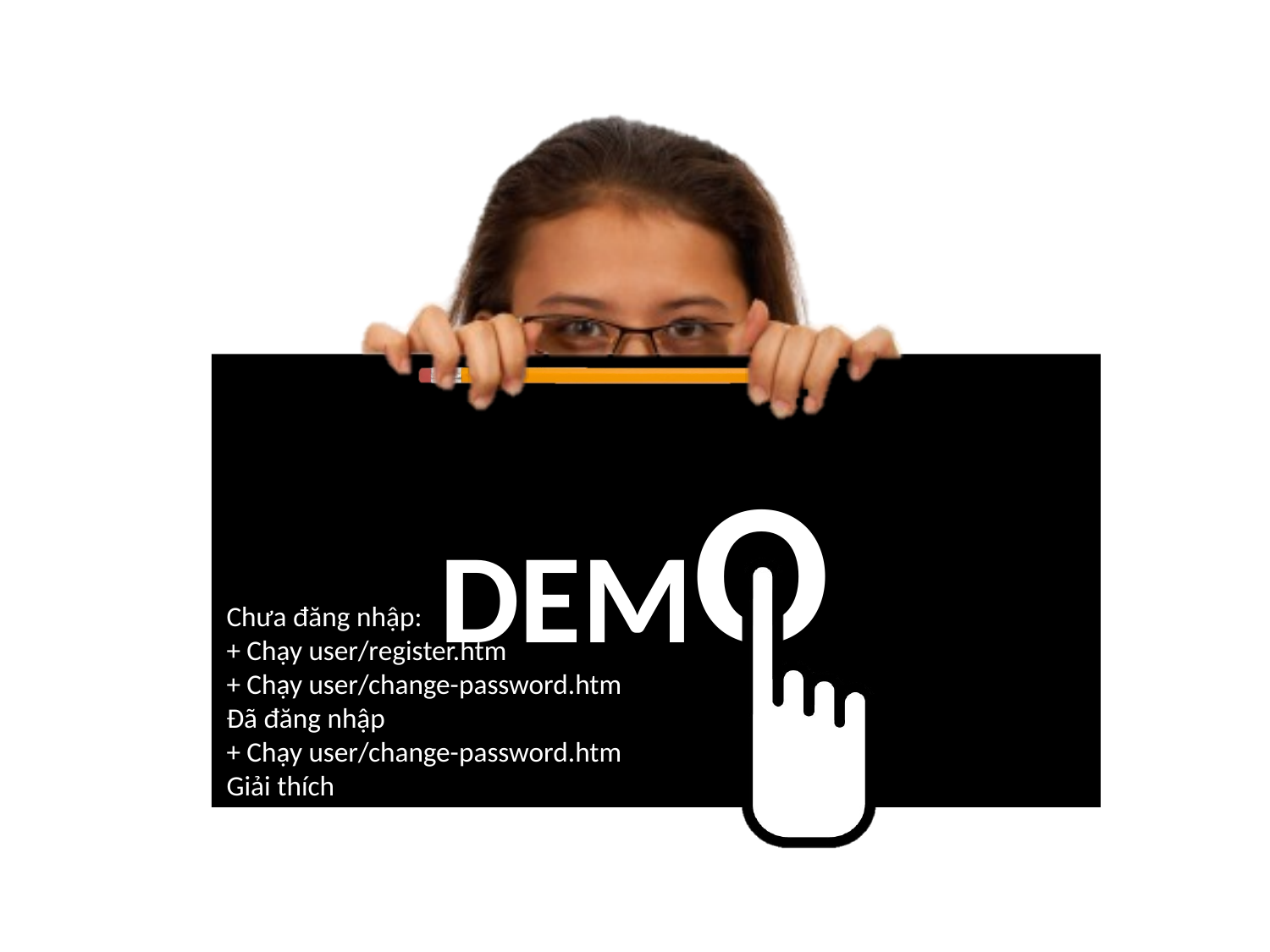

Chưa đăng nhập:
+ Chạy user/register.htm
+ Chạy user/change-password.htm
Đã đăng nhập
+ Chạy user/change-password.htm
Giải thích